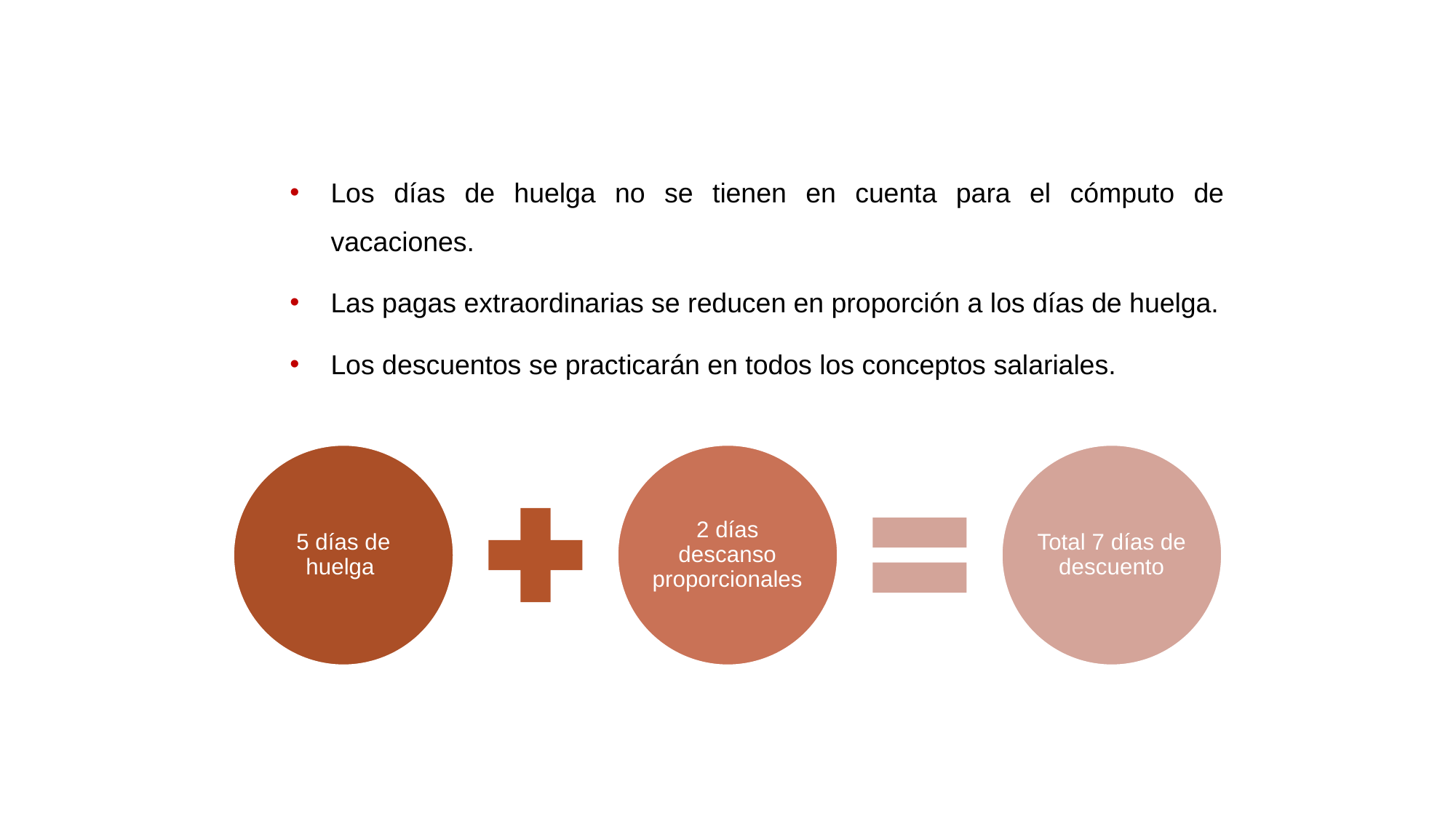

Los días de huelga no se tienen en cuenta para el cómputo de vacaciones.
Las pagas extraordinarias se reducen en proporción a los días de huelga.
Los descuentos se practicarán en todos los conceptos salariales.

5 días de huelga

2 días descanso proporcionales

Total 7 días de descuento